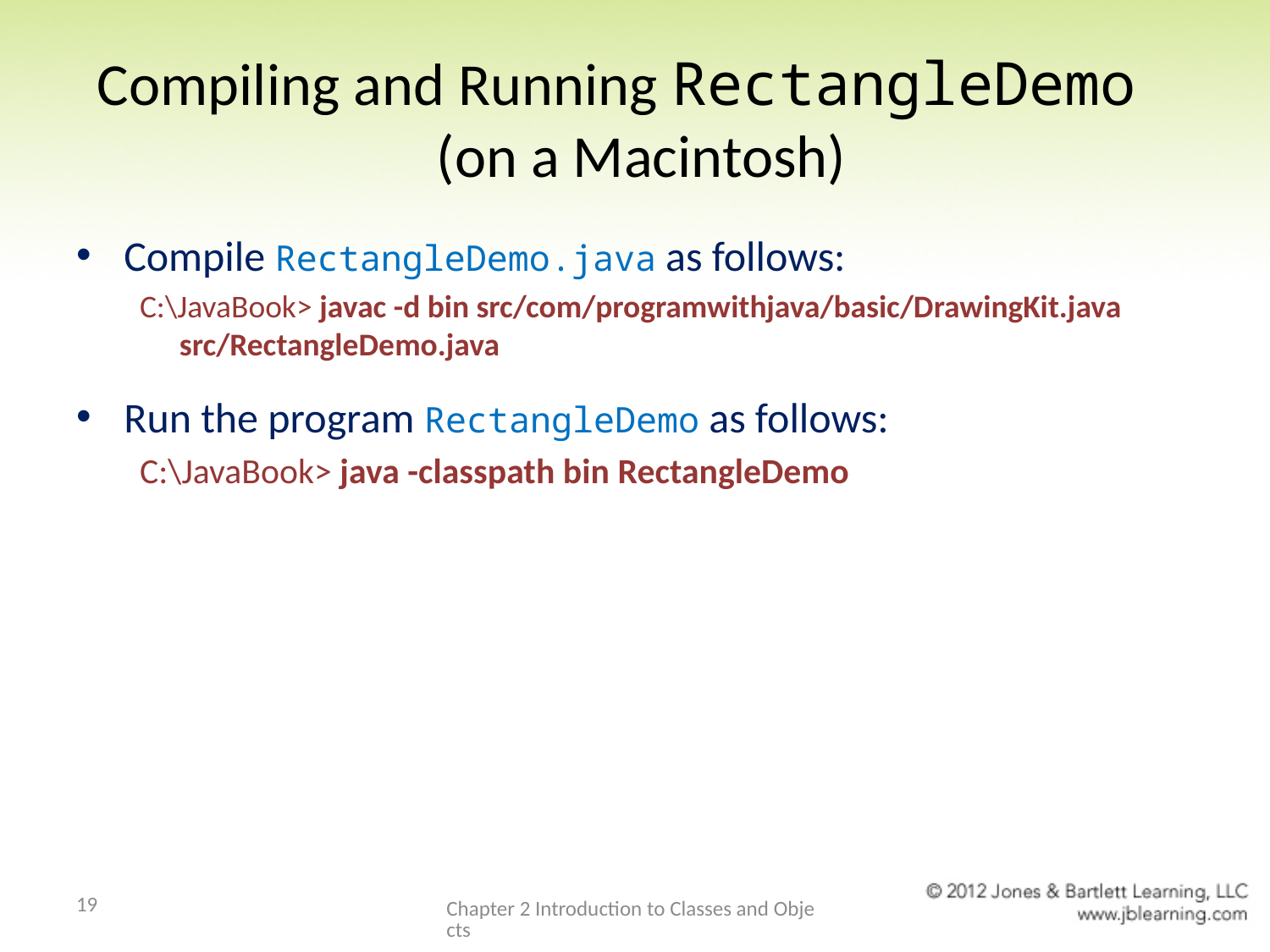

# Compiling and Running RectangleDemo (on a Macintosh)
Compile RectangleDemo.java as follows:
C:\JavaBook> javac -d bin src/com/programwithjava/basic/DrawingKit.java src/RectangleDemo.java
Run the program RectangleDemo as follows:
C:\JavaBook> java -classpath bin RectangleDemo

19
Chapter 2 Introduction to Classes and Objects